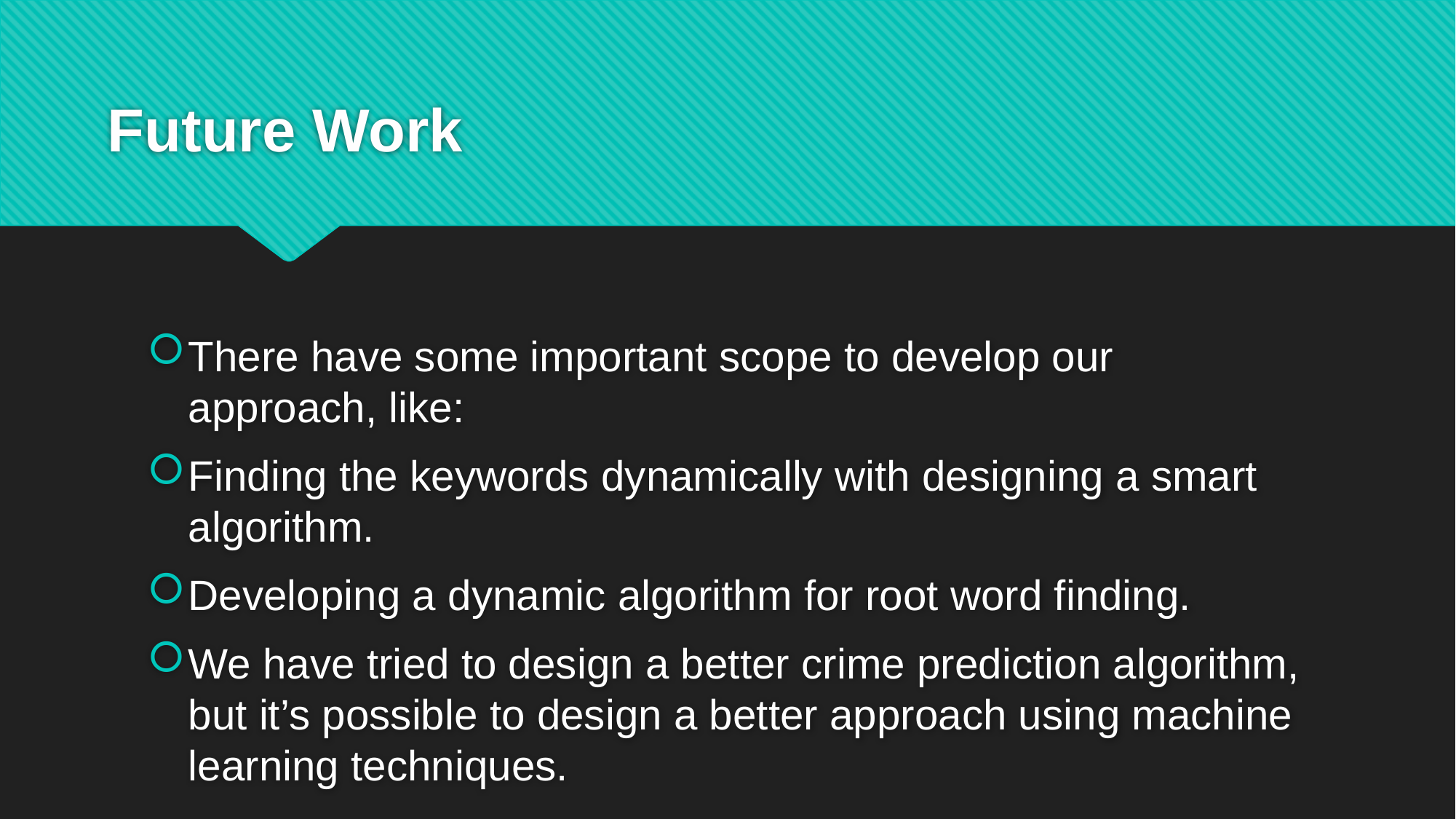

# Future Work
There have some important scope to develop our approach, like:
Finding the keywords dynamically with designing a smart algorithm.
Developing a dynamic algorithm for root word finding.
We have tried to design a better crime prediction algorithm, but it’s possible to design a better approach using machine learning techniques.